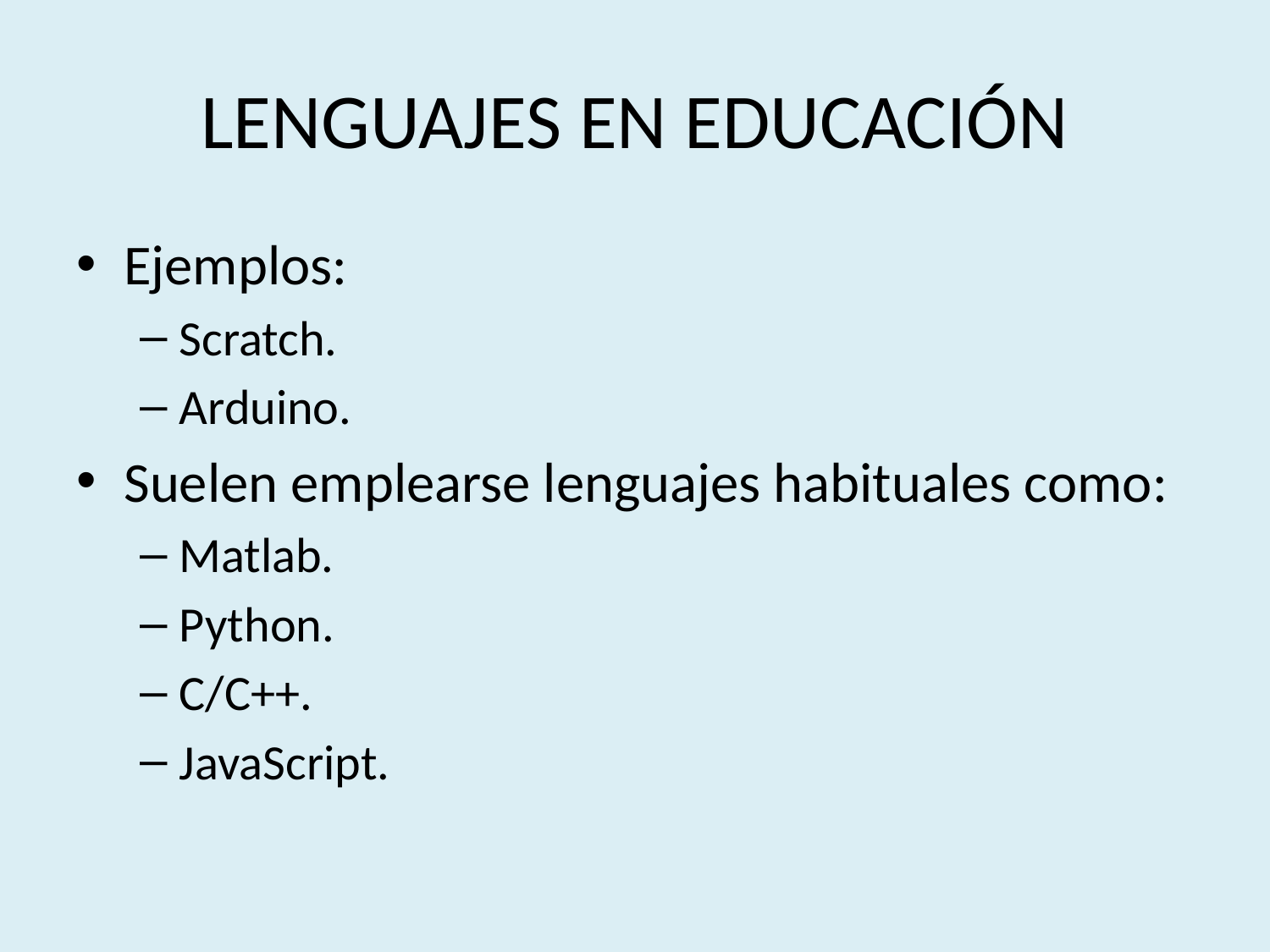

# LENGUAJES EN EDUCACIÓN
Ejemplos:
Scratch.
Arduino.
Suelen emplearse lenguajes habituales como:
Matlab.
Python.
C/C++.
JavaScript.